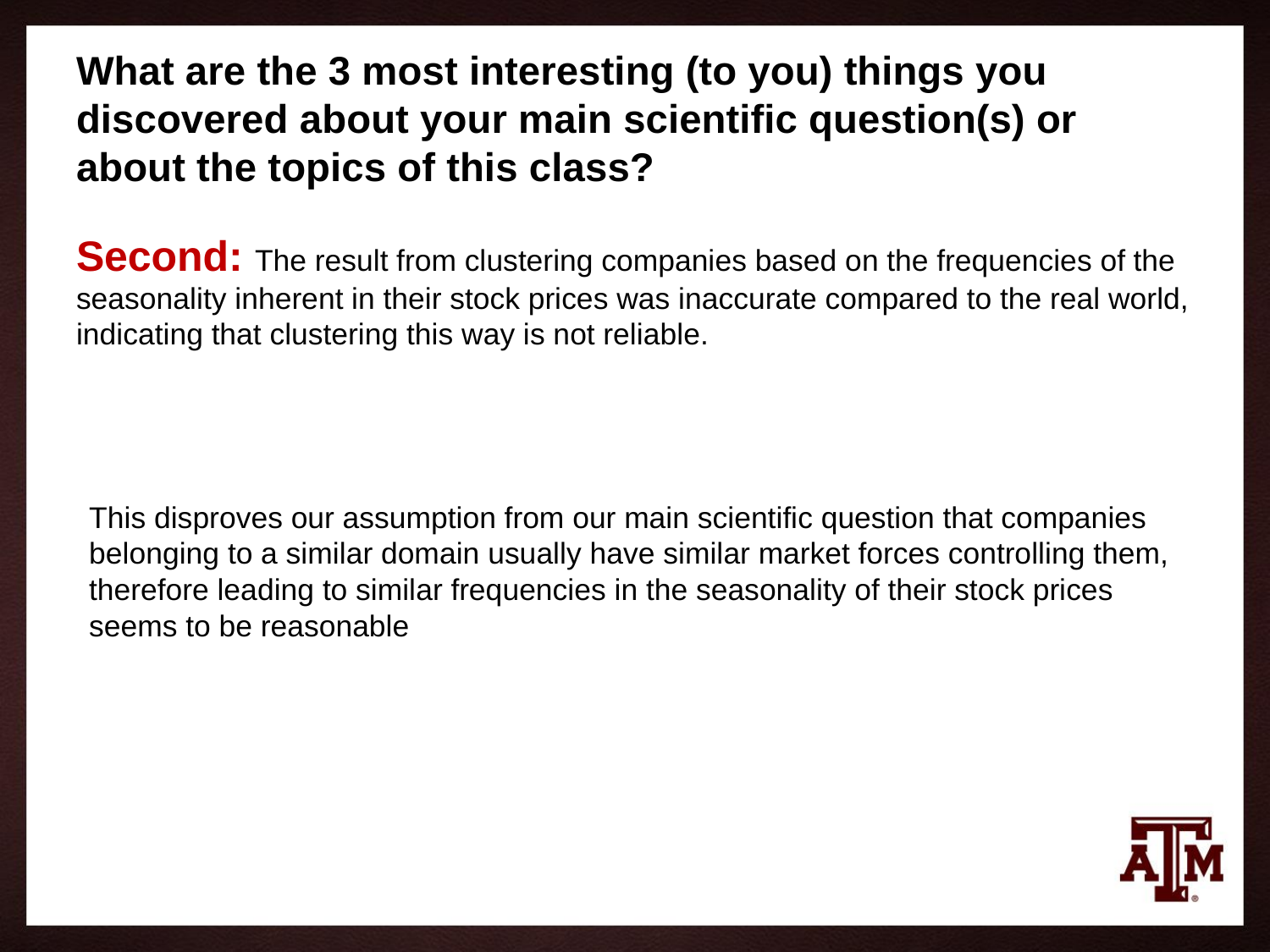

# What are the 3 most interesting (to you) things you discovered about your main scientific question(s) or about the topics of this class?
Second: The result from clustering companies based on the frequencies of the seasonality inherent in their stock prices was inaccurate compared to the real world, indicating that clustering this way is not reliable.

This disproves our assumption from our main scientific question that companies belonging to a similar domain usually have similar market forces controlling them, therefore leading to similar frequencies in the seasonality of their stock prices seems to be reasonable